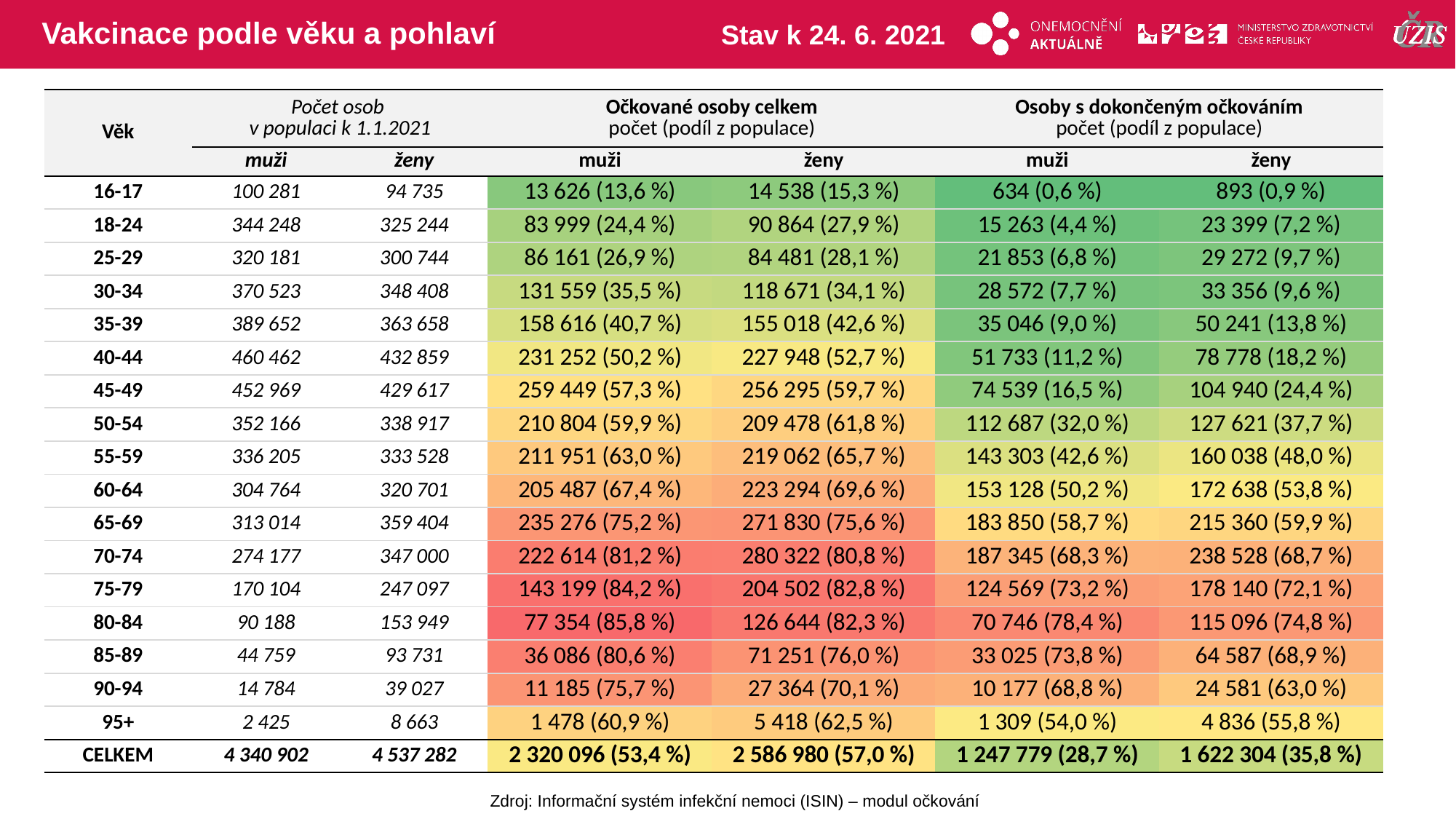

# Vakcinace podle věku a pohlaví
Stav k 24. 6. 2021
| Věk | Počet osob v populaci k 1.1.2021 |  | Očkované osoby celkem počet (podíl z populace) |  | Osoby s dokončeným očkováním počet (podíl z populace) |  |
| --- | --- | --- | --- | --- | --- | --- |
|  | muži | ženy | muži | ženy | muži | ženy |
| 16-17 | 100 281 | 94 735 | 13 626 (13,6 %) | 14 538 (15,3 %) | 634 (0,6 %) | 893 (0,9 %) |
| 18-24 | 344 248 | 325 244 | 83 999 (24,4 %) | 90 864 (27,9 %) | 15 263 (4,4 %) | 23 399 (7,2 %) |
| 25-29 | 320 181 | 300 744 | 86 161 (26,9 %) | 84 481 (28,1 %) | 21 853 (6,8 %) | 29 272 (9,7 %) |
| 30-34 | 370 523 | 348 408 | 131 559 (35,5 %) | 118 671 (34,1 %) | 28 572 (7,7 %) | 33 356 (9,6 %) |
| 35-39 | 389 652 | 363 658 | 158 616 (40,7 %) | 155 018 (42,6 %) | 35 046 (9,0 %) | 50 241 (13,8 %) |
| 40-44 | 460 462 | 432 859 | 231 252 (50,2 %) | 227 948 (52,7 %) | 51 733 (11,2 %) | 78 778 (18,2 %) |
| 45-49 | 452 969 | 429 617 | 259 449 (57,3 %) | 256 295 (59,7 %) | 74 539 (16,5 %) | 104 940 (24,4 %) |
| 50-54 | 352 166 | 338 917 | 210 804 (59,9 %) | 209 478 (61,8 %) | 112 687 (32,0 %) | 127 621 (37,7 %) |
| 55-59 | 336 205 | 333 528 | 211 951 (63,0 %) | 219 062 (65,7 %) | 143 303 (42,6 %) | 160 038 (48,0 %) |
| 60-64 | 304 764 | 320 701 | 205 487 (67,4 %) | 223 294 (69,6 %) | 153 128 (50,2 %) | 172 638 (53,8 %) |
| 65-69 | 313 014 | 359 404 | 235 276 (75,2 %) | 271 830 (75,6 %) | 183 850 (58,7 %) | 215 360 (59,9 %) |
| 70-74 | 274 177 | 347 000 | 222 614 (81,2 %) | 280 322 (80,8 %) | 187 345 (68,3 %) | 238 528 (68,7 %) |
| 75-79 | 170 104 | 247 097 | 143 199 (84,2 %) | 204 502 (82,8 %) | 124 569 (73,2 %) | 178 140 (72,1 %) |
| 80-84 | 90 188 | 153 949 | 77 354 (85,8 %) | 126 644 (82,3 %) | 70 746 (78,4 %) | 115 096 (74,8 %) |
| 85-89 | 44 759 | 93 731 | 36 086 (80,6 %) | 71 251 (76,0 %) | 33 025 (73,8 %) | 64 587 (68,9 %) |
| 90-94 | 14 784 | 39 027 | 11 185 (75,7 %) | 27 364 (70,1 %) | 10 177 (68,8 %) | 24 581 (63,0 %) |
| 95+ | 2 425 | 8 663 | 1 478 (60,9 %) | 5 418 (62,5 %) | 1 309 (54,0 %) | 4 836 (55,8 %) |
| CELKEM | 4 340 902 | 4 537 282 | 2 320 096 (53,4 %) | 2 586 980 (57,0 %) | 1 247 779 (28,7 %) | 1 622 304 (35,8 %) |
|  |  |  |  |
| --- | --- | --- | --- |
|  |  |  |  |
|  |  |  |  |
|  |  |  |  |
|  |  |  |  |
|  |  |  |  |
|  |  |  |  |
|  |  |  |  |
|  |  |  |  |
|  |  |  |  |
|  |  |  |  |
|  |  |  |  |
|  |  |  |  |
|  |  |  |  |
|  |  |  |  |
|  |  |  |  |
|  |  |  |  |
|  |  |  |  |
Zdroj: Informační systém infekční nemoci (ISIN) – modul očkování